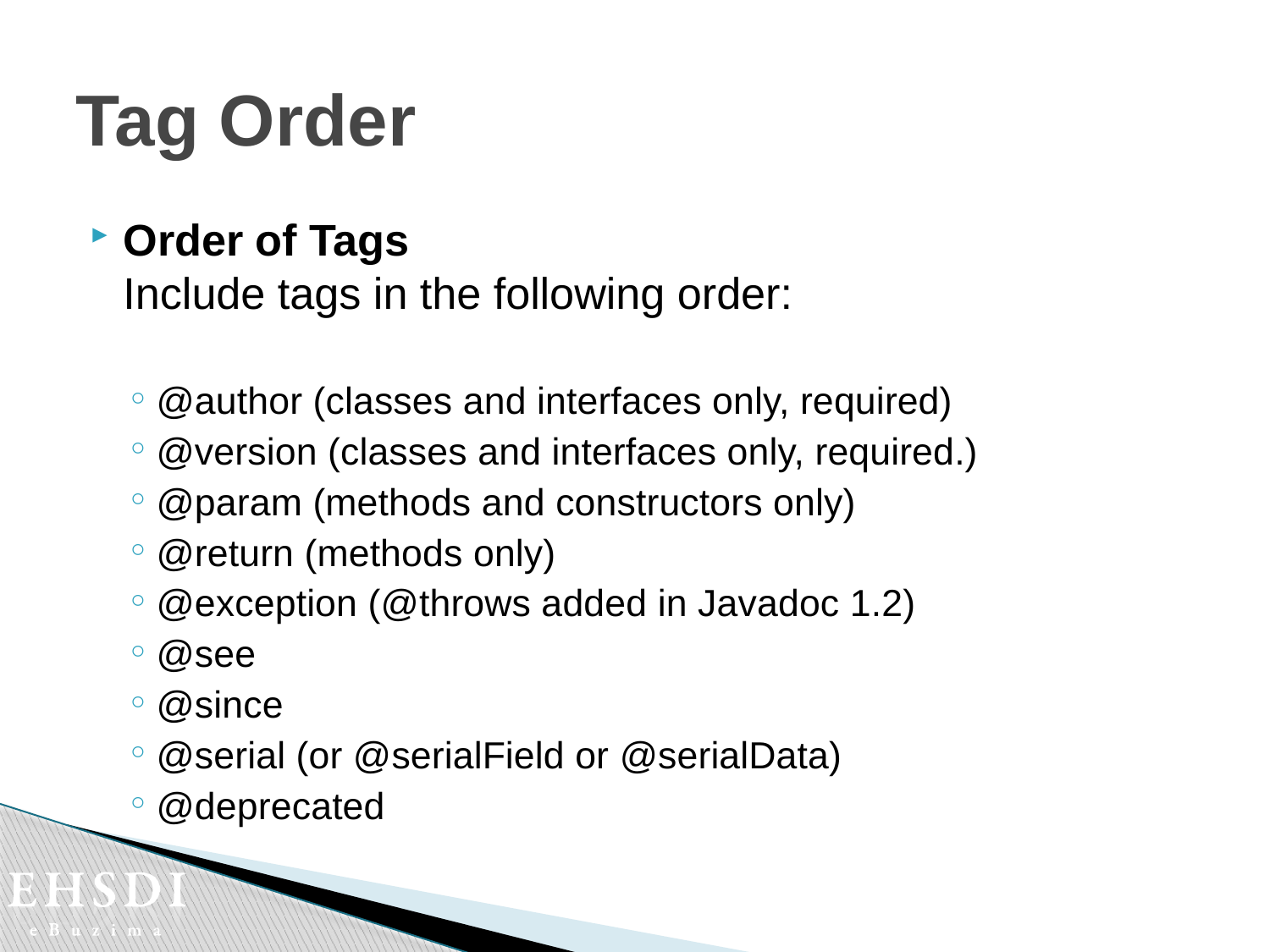

# Tag Order
Order of Tags
Include tags in the following order:
@author (classes and interfaces only, required)
@version (classes and interfaces only, required.)
@param (methods and constructors only)
@return (methods only)
@exception (@throws added in Javadoc 1.2)
@see
@since
@serial (or @serialField or @serialData)
@deprecated